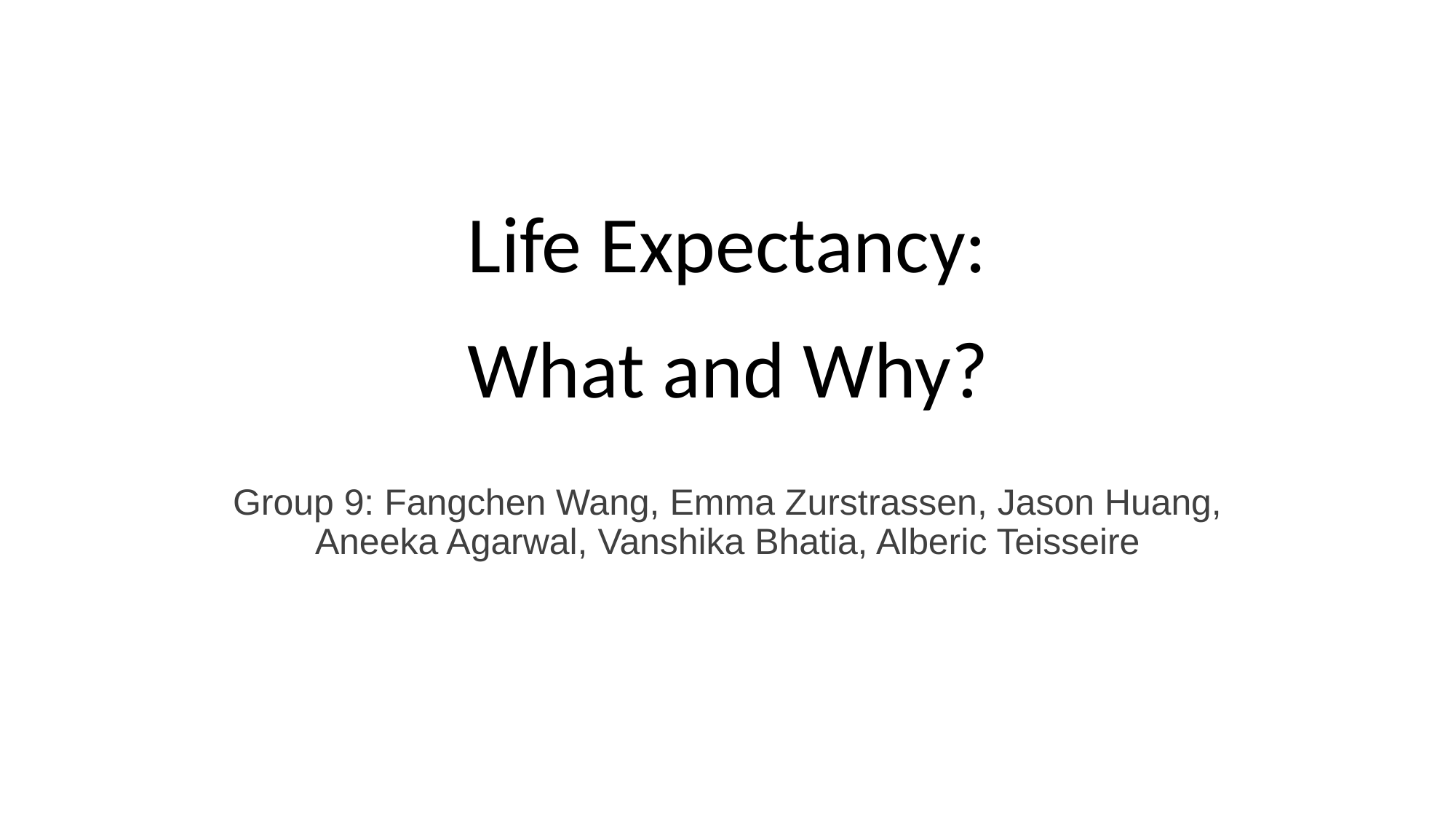

# Life Expectancy: What and Why?
Group 9: Fangchen Wang, Emma Zurstrassen, Jason Huang, Aneeka Agarwal, Vanshika Bhatia, Alberic Teisseire